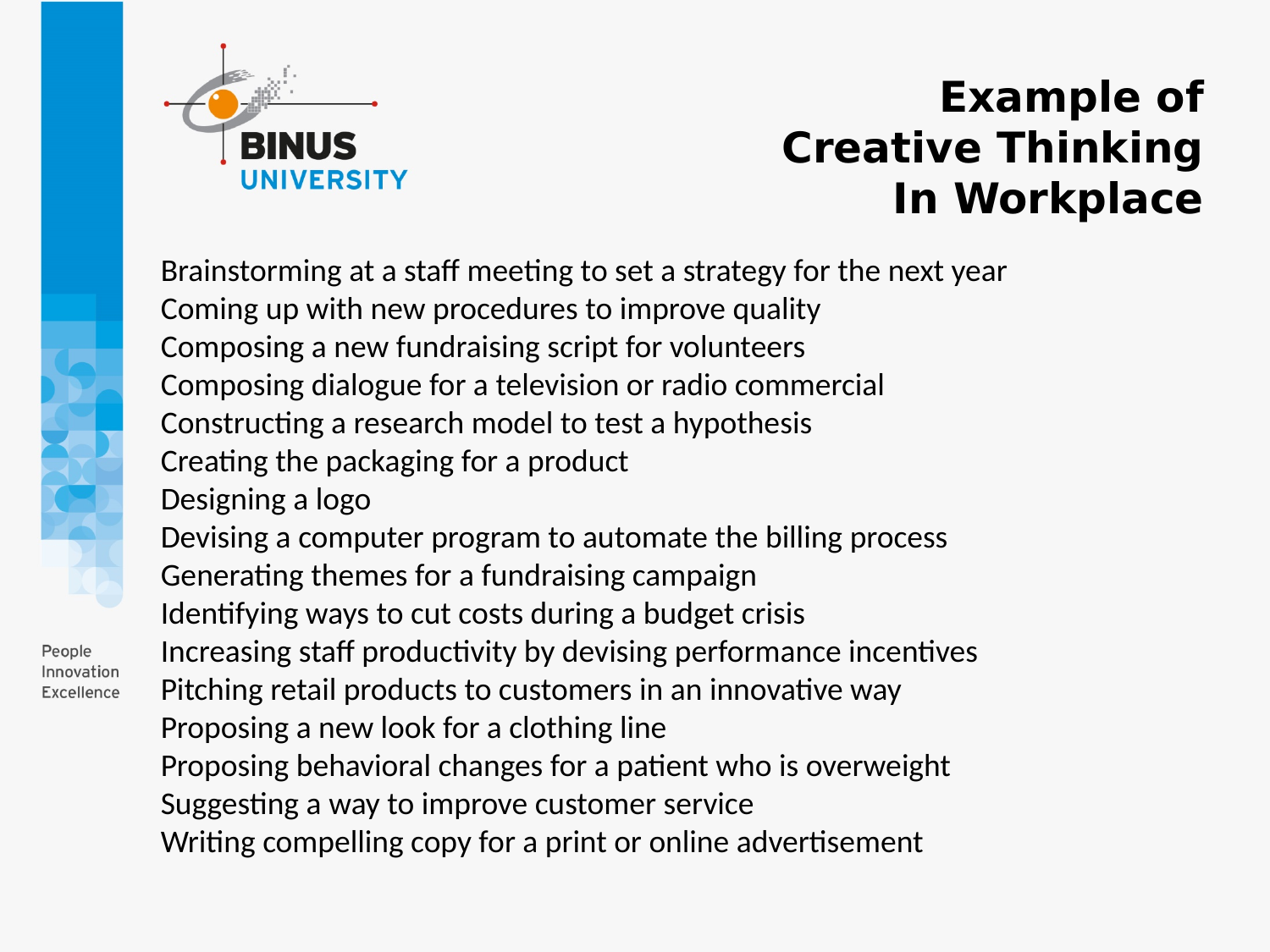

Example of
Creative Thinking
In Workplace
Brainstorming at a staff meeting to set a strategy for the next year
Coming up with new procedures to improve quality
Composing a new fundraising script for volunteers
Composing dialogue for a television or radio commercial
Constructing a research model to test a hypothesis
Creating the packaging for a product
Designing a logo
Devising a computer program to automate the billing process
Generating themes for a fundraising campaign
Identifying ways to cut costs during a budget crisis
Increasing staff productivity by devising performance incentives
Pitching retail products to customers in an innovative way
Proposing a new look for a clothing line
Proposing behavioral changes for a patient who is overweight
Suggesting a way to improve customer service
Writing compelling copy for a print or online advertisement